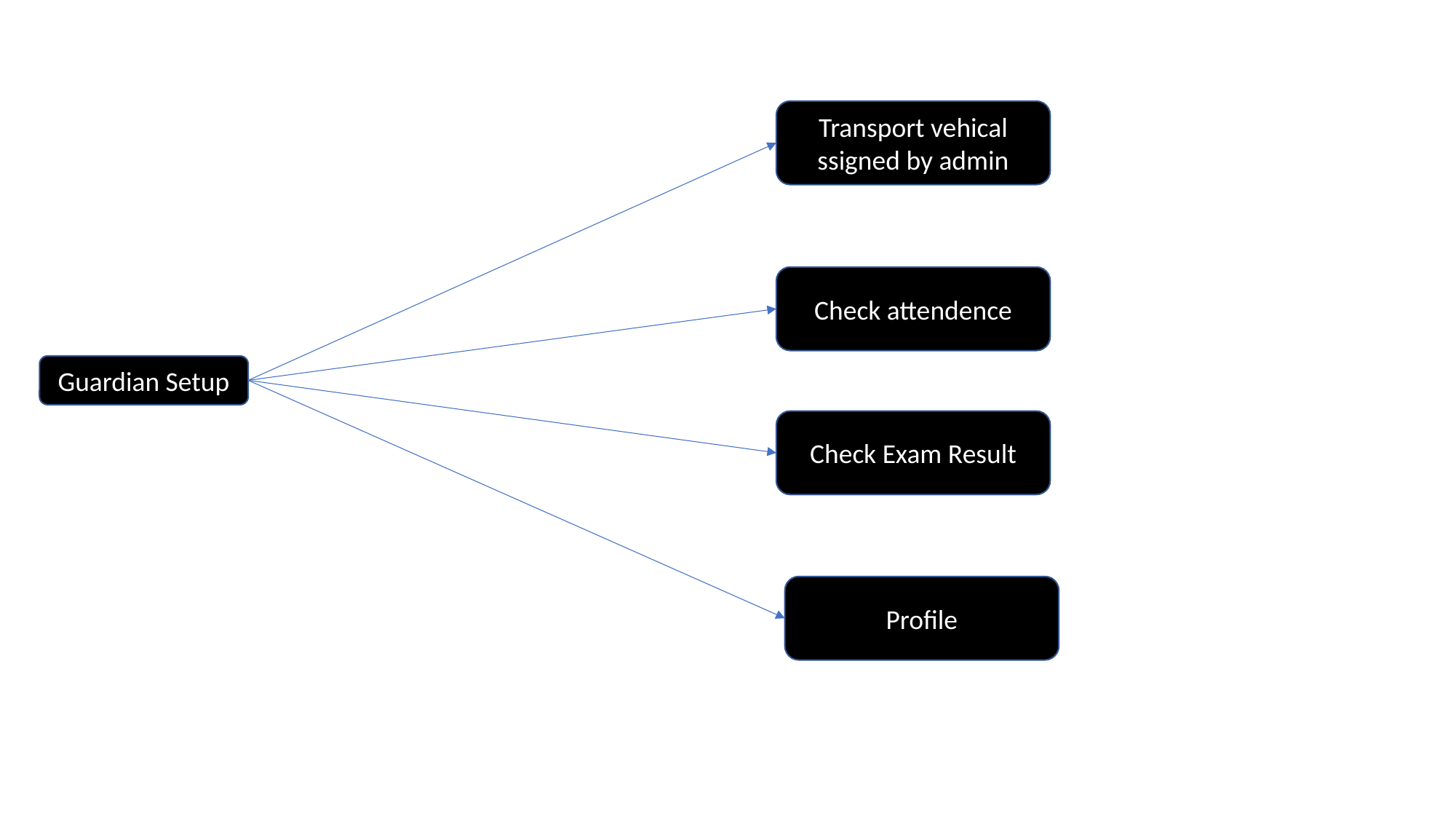

Transport vehical ssigned by admin
Check attendence
Guardian Setup
Check Exam Result
Profile